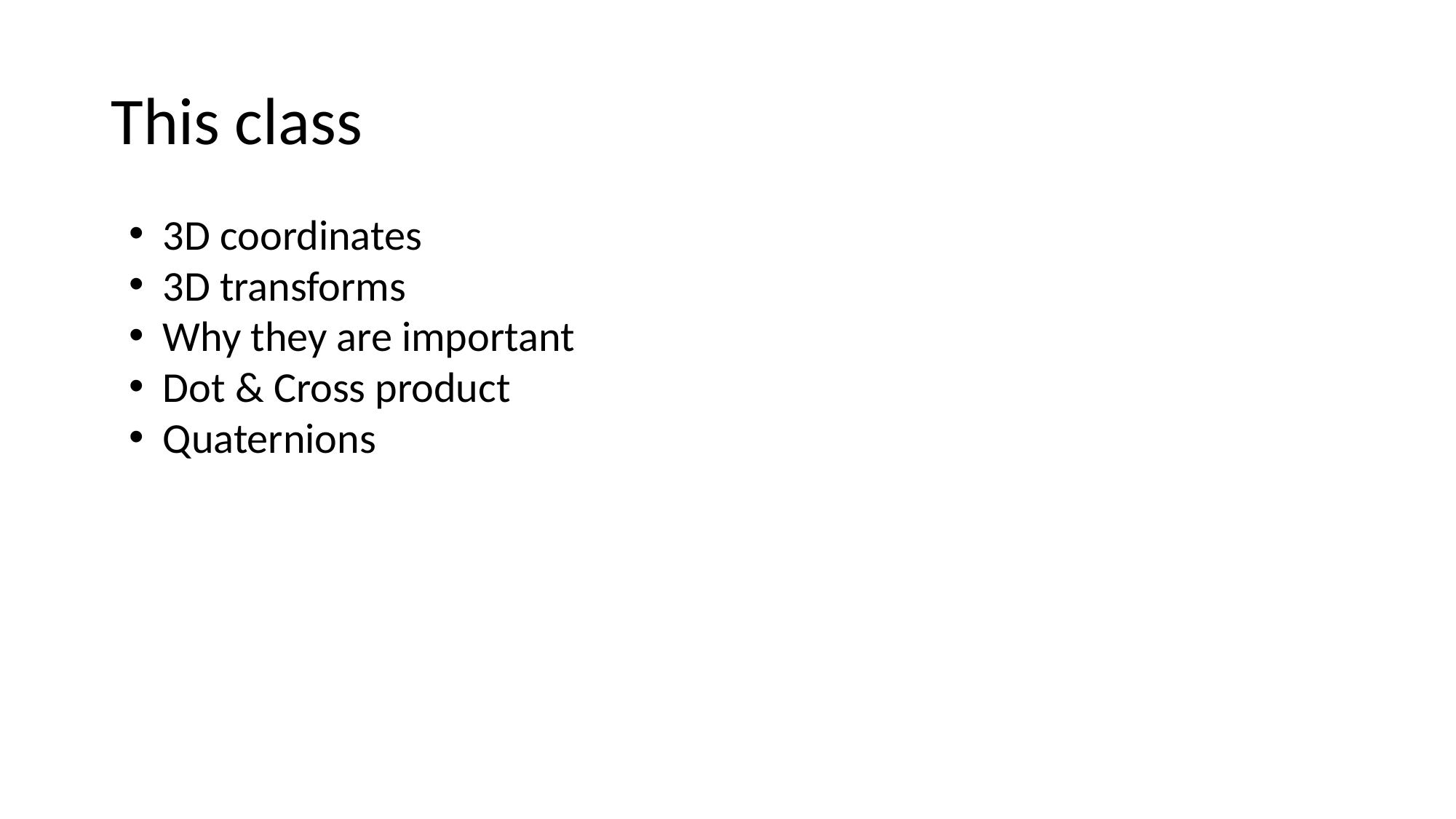

# This class
3D coordinates
3D transforms
Why they are important
Dot & Cross product
Quaternions